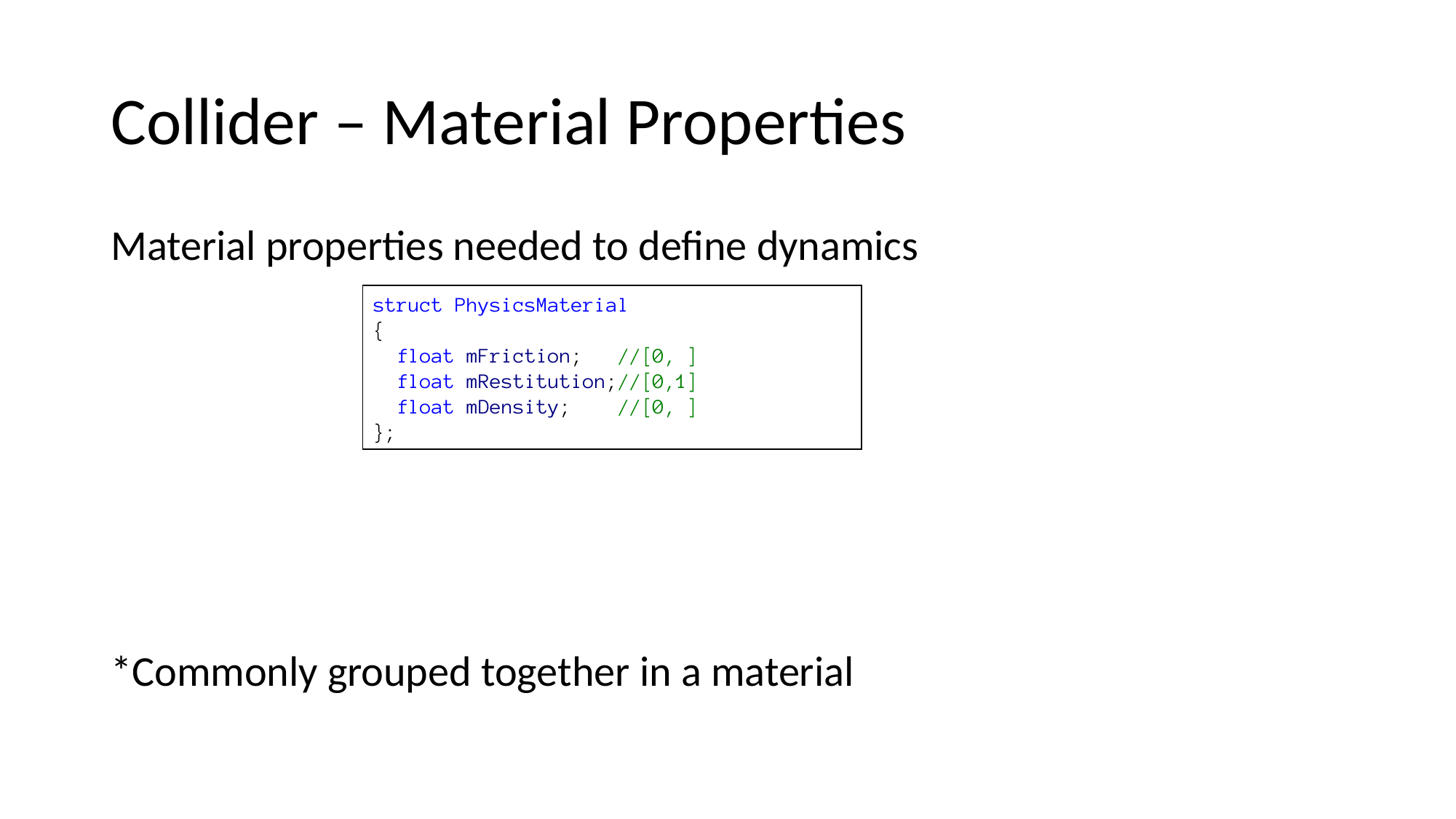

# Collider – Material Properties
Material properties needed to define dynamics

*Commonly grouped together in a material
struct PhysicsMaterial
{
  float mFriction;   //[0, ]
  float mRestitution;//[0,1]
  float mDensity;    //[0, ]
};